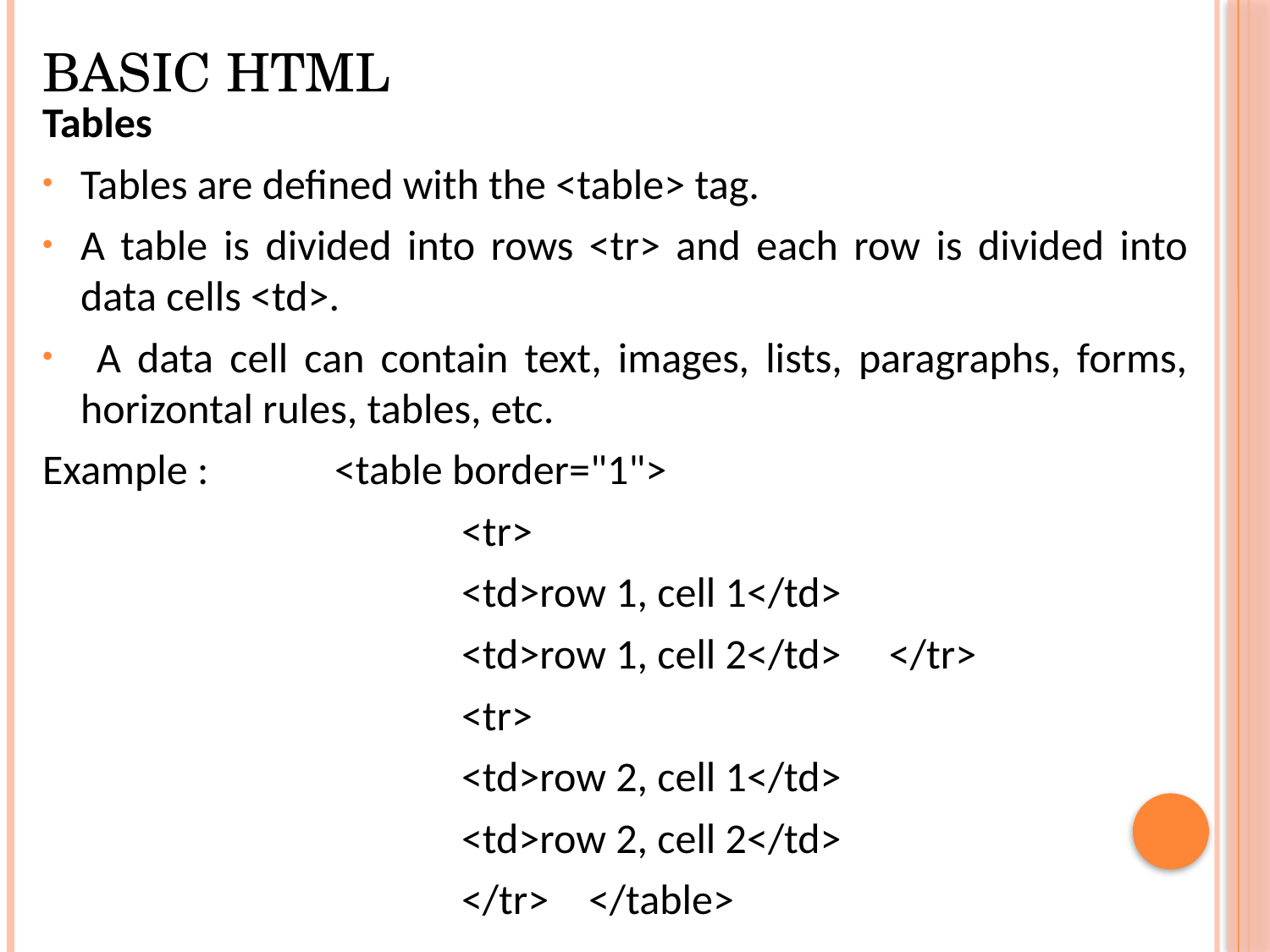

# Basic HTML
Tables
Tables are defined with the <table> tag.
A table is divided into rows <tr> and each row is divided into data cells <td>.
 A data cell can contain text, images, lists, paragraphs, forms, horizontal rules, tables, etc.
Example :	<table border="1">
				<tr>
				<td>row 1, cell 1</td>
				<td>row 1, cell 2</td>     </tr>
				<tr>
				<td>row 2, cell 1</td>
				<td>row 2, cell 2</td>
				</tr>   	</table>